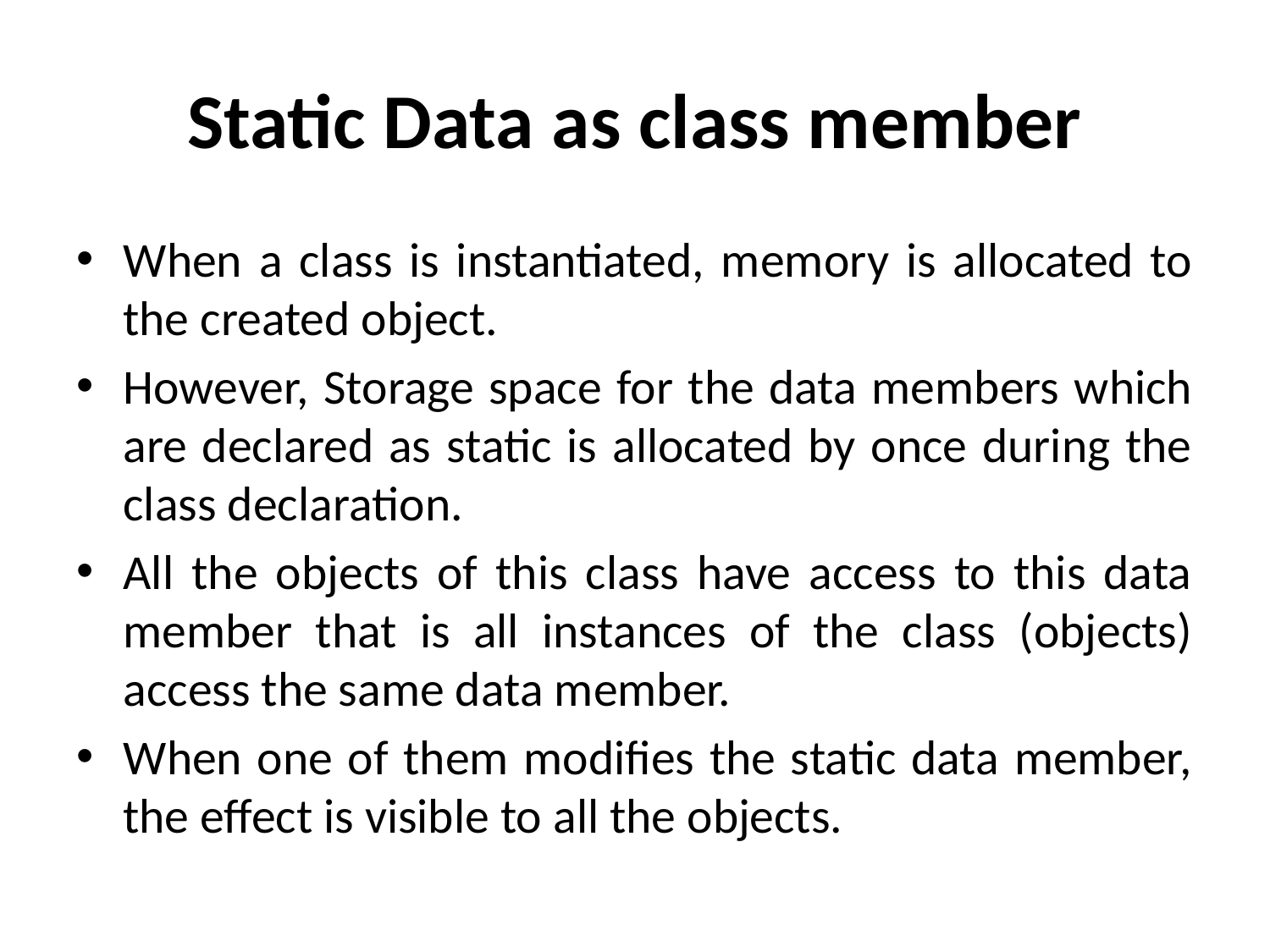

# Static Data as class member
When a class is instantiated, memory is allocated to the created object.
However, Storage space for the data members which are declared as static is allocated by once during the class declaration.
All the objects of this class have access to this data member that is all instances of the class (objects) access the same data member.
When one of them modifies the static data member, the effect is visible to all the objects.